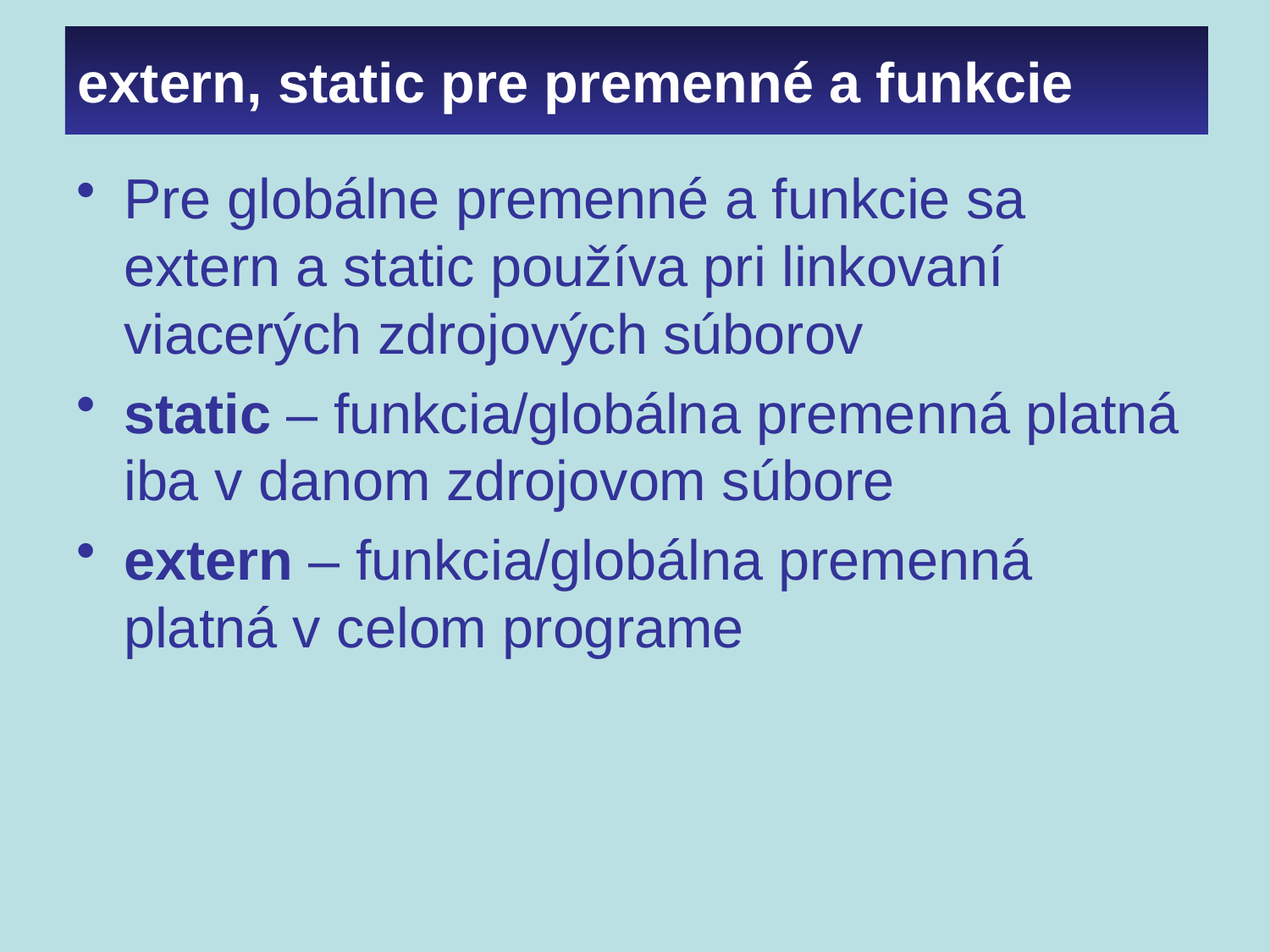

# extern, static pre premenné a funkcie
Pre globálne premenné a funkcie sa extern a static používa pri linkovaní viacerých zdrojových súborov
static – funkcia/globálna premenná platná iba v danom zdrojovom súbore
extern – funkcia/globálna premenná platná v celom programe